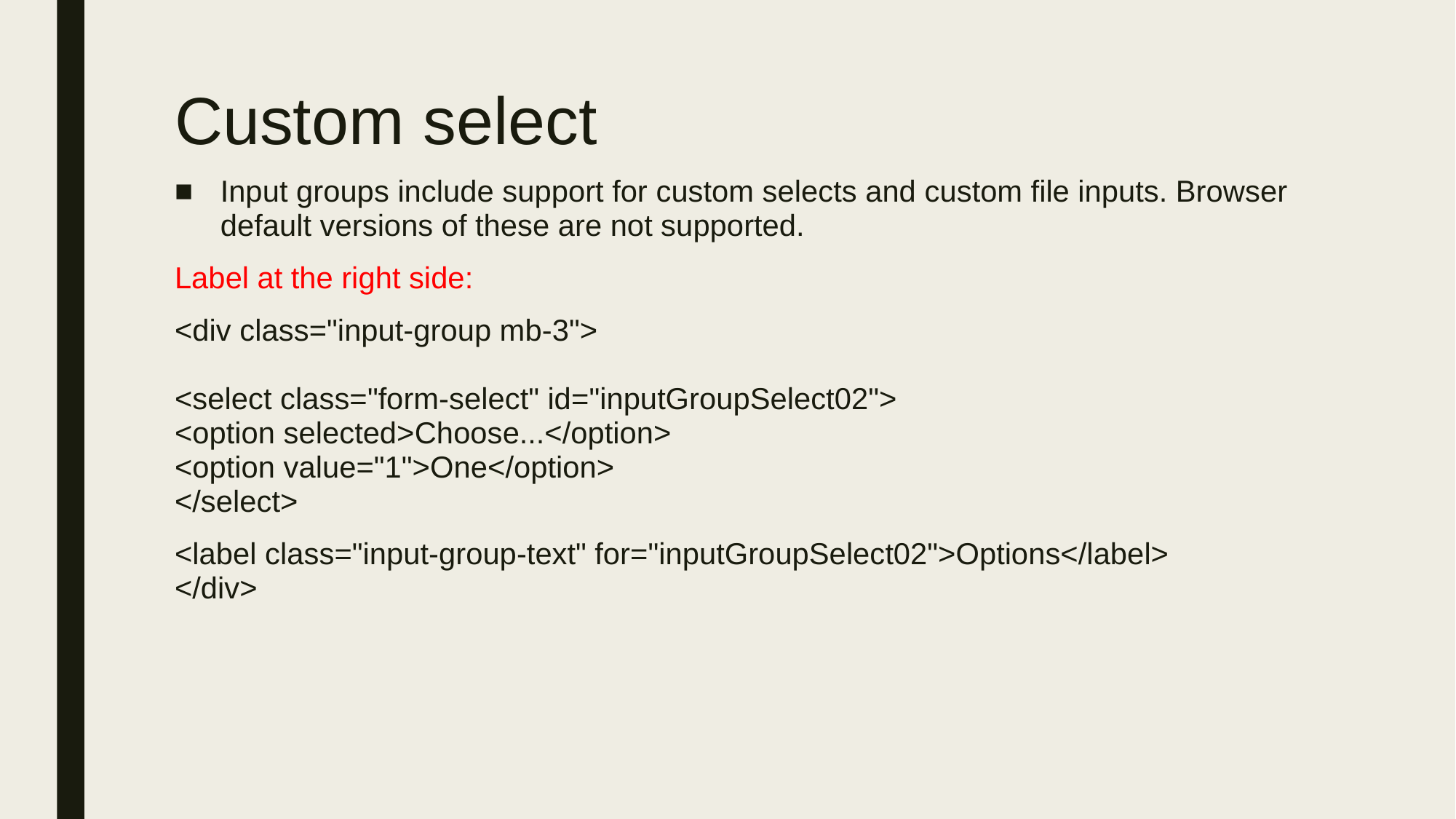

# Custom select
Input groups include support for custom selects and custom file inputs. Browser default versions of these are not supported.
Label at the right side:
<div class="input-group mb-3">
<select class="form-select" id="inputGroupSelect02">
<option selected>Choose...</option>
<option value="1">One</option>
</select>
<label class="input-group-text" for="inputGroupSelect02">Options</label>
</div>